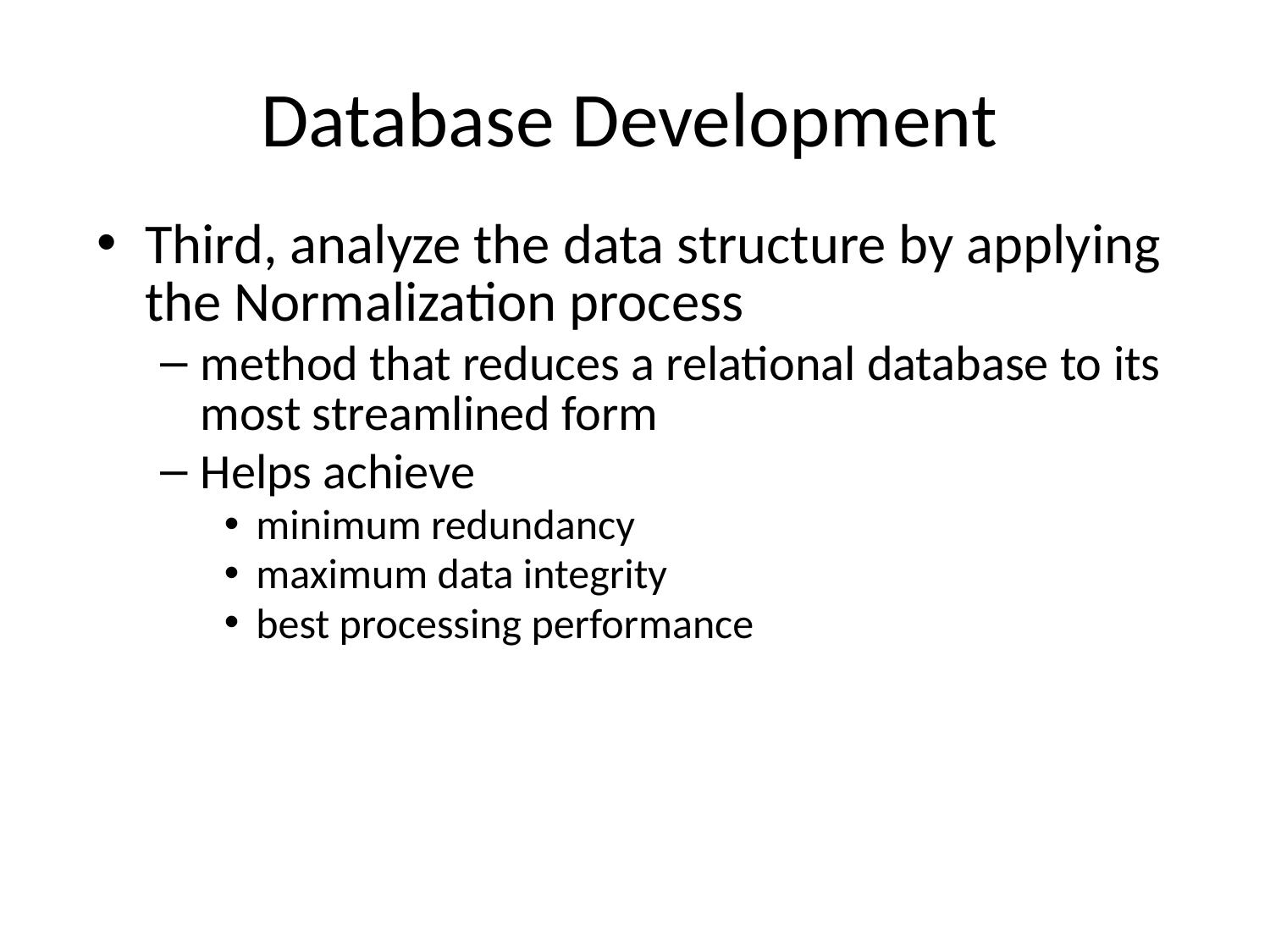

# Database Development
Third, analyze the data structure by applying the Normalization process
method that reduces a relational database to its most streamlined form
Helps achieve
minimum redundancy
maximum data integrity
best processing performance